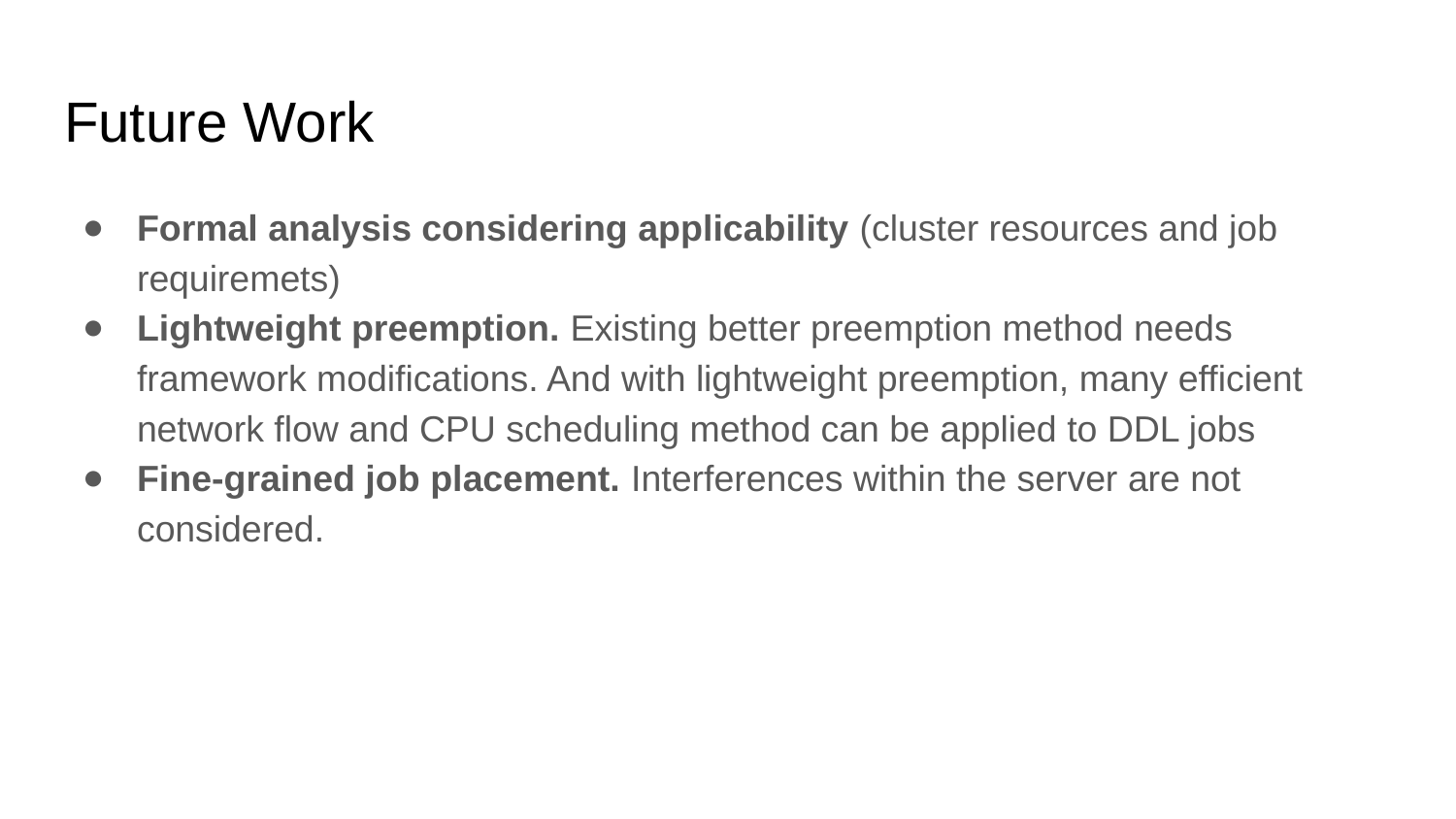

# Future Work
Formal analysis considering applicability (cluster resources and job requiremets)
Lightweight preemption. Existing better preemption method needs framework modifications. And with lightweight preemption, many efficient network flow and CPU scheduling method can be applied to DDL jobs
Fine-grained job placement. Interferences within the server are not considered.